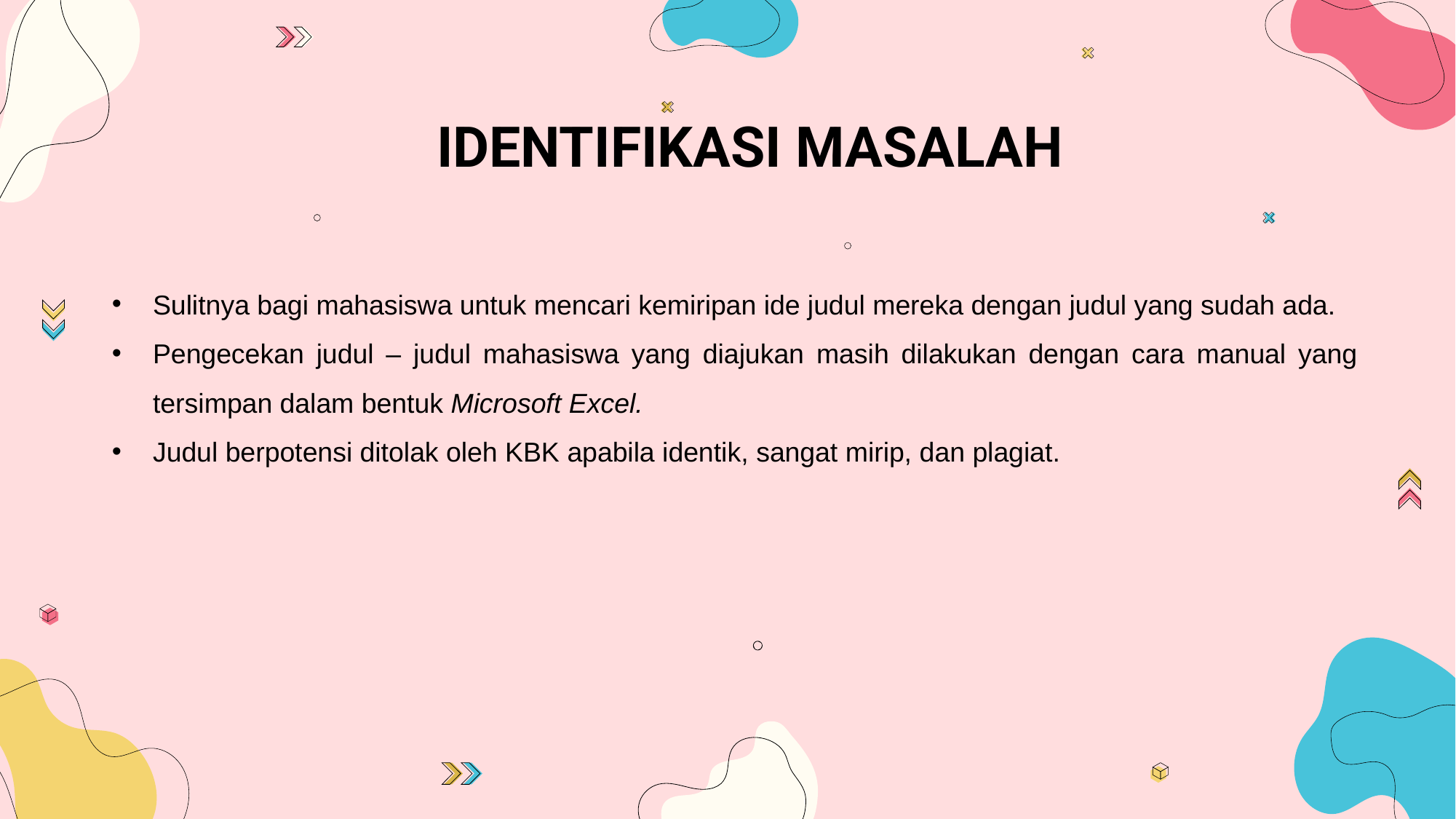

# IDENTIFIKASI MASALAH

Sulitnya bagi mahasiswa untuk mencari kemiripan ide judul mereka dengan judul yang sudah ada.
Pengecekan judul – judul mahasiswa yang diajukan masih dilakukan dengan cara manual yang tersimpan dalam bentuk Microsoft Excel.
Judul berpotensi ditolak oleh KBK apabila identik, sangat mirip, dan plagiat.